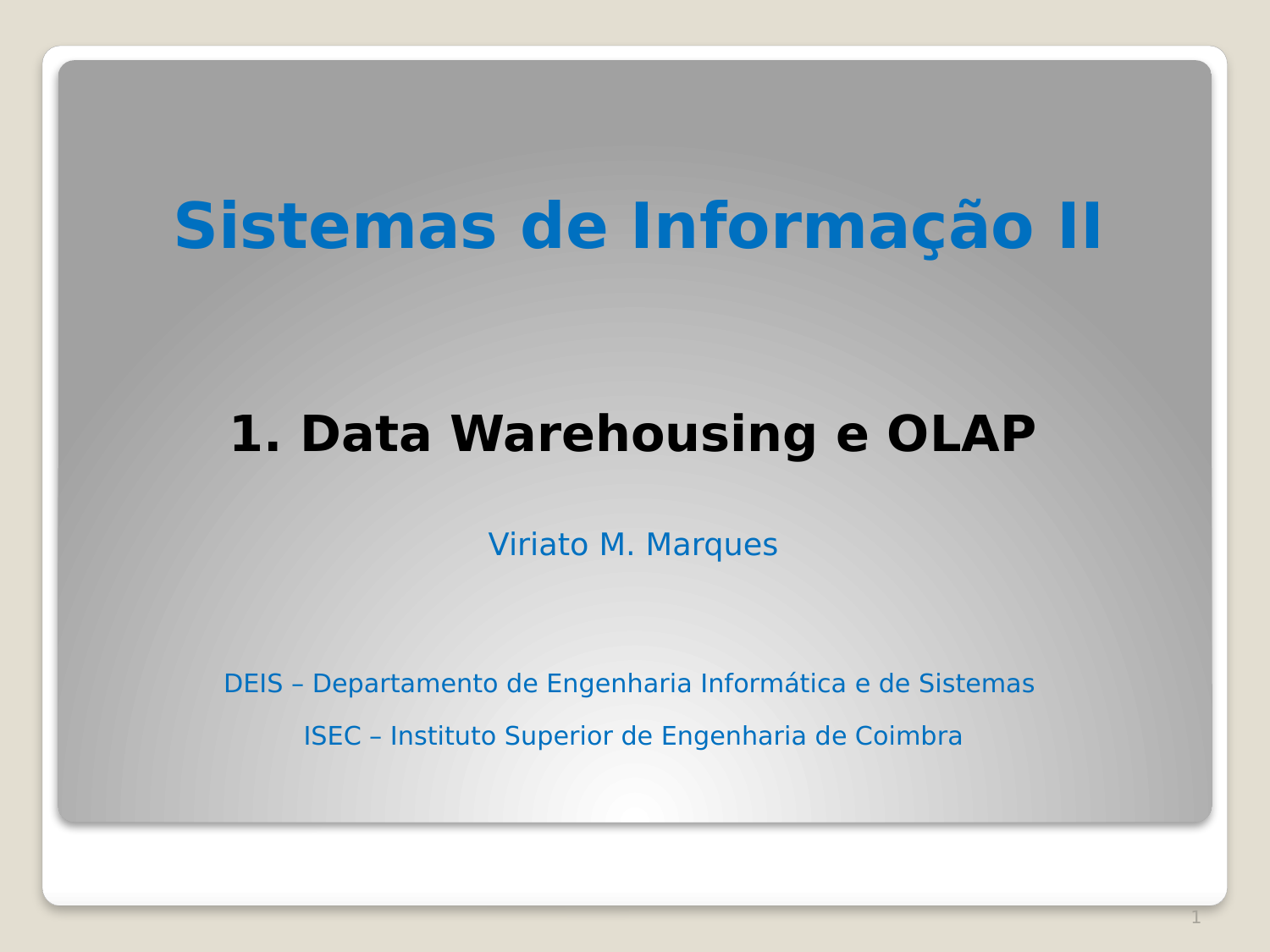

Sistemas de Informação II
1. Data Warehousing e OLAP

Viriato M. Marques

DEIS – Departamento de Engenharia Informática e de Sistemas
ISEC – Instituto Superior de Engenharia de Coimbra
1